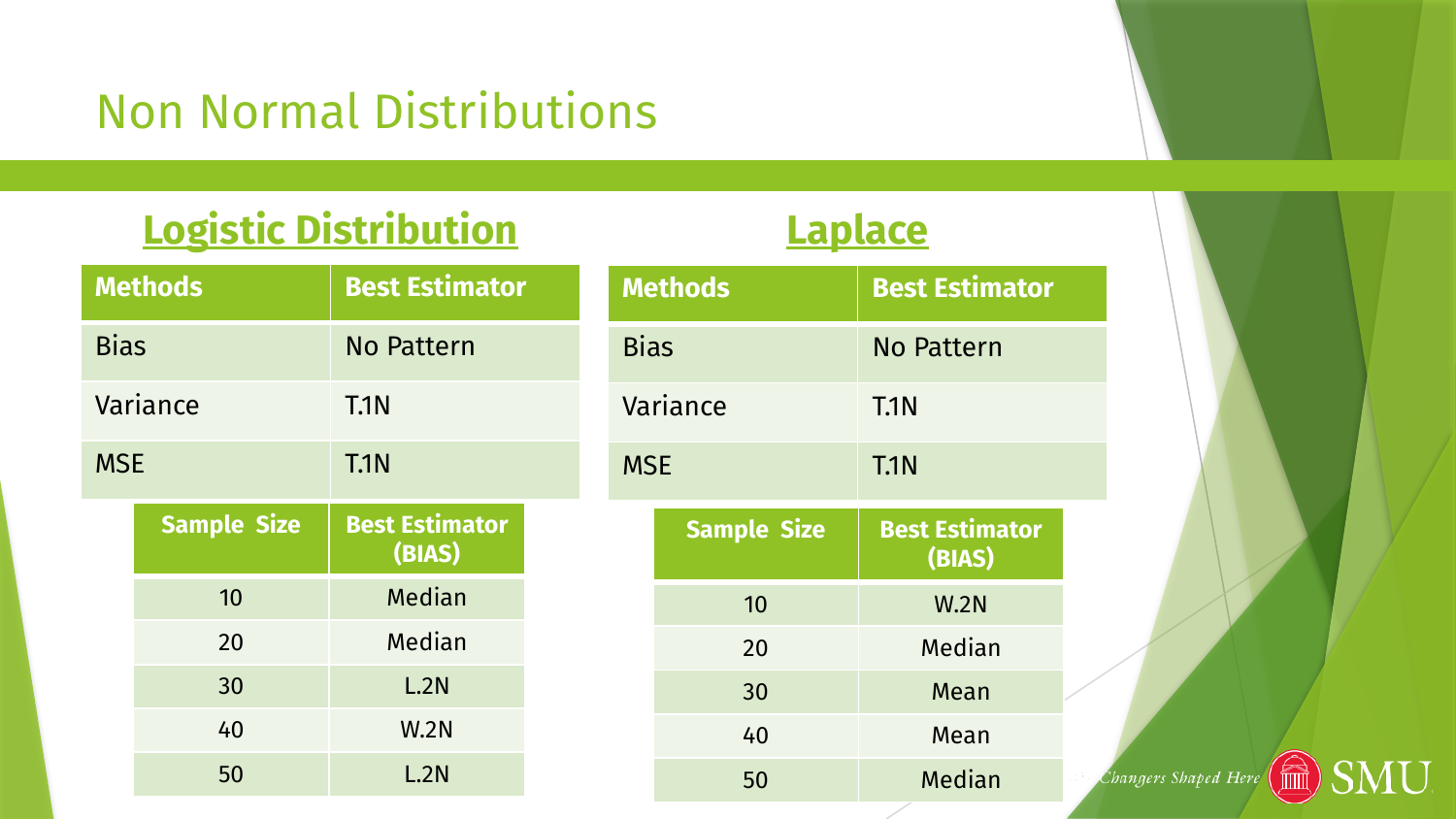

# Non Normal Distributions
Logistic Distribution

Laplace
| Methods | Best Estimator |
| --- | --- |
| Bias | No Pattern |
| Variance | T.1N |
| MSE | T.1N |
| Methods | Best Estimator |
| --- | --- |
| Bias | No Pattern |
| Variance | T.1N |
| MSE | T.1N |
| Sample Size | Best Estimator (BIAS) |
| --- | --- |
| 10 | Median |
| 20 | Median |
| 30 | L.2N |
| 40 | W.2N |
| 50 | L.2N |
| Sample Size | Best Estimator (BIAS) |
| --- | --- |
| 10 | W.2N |
| 20 | Median |
| 30 | Mean |
| 40 | Mean |
| 50 | Median |